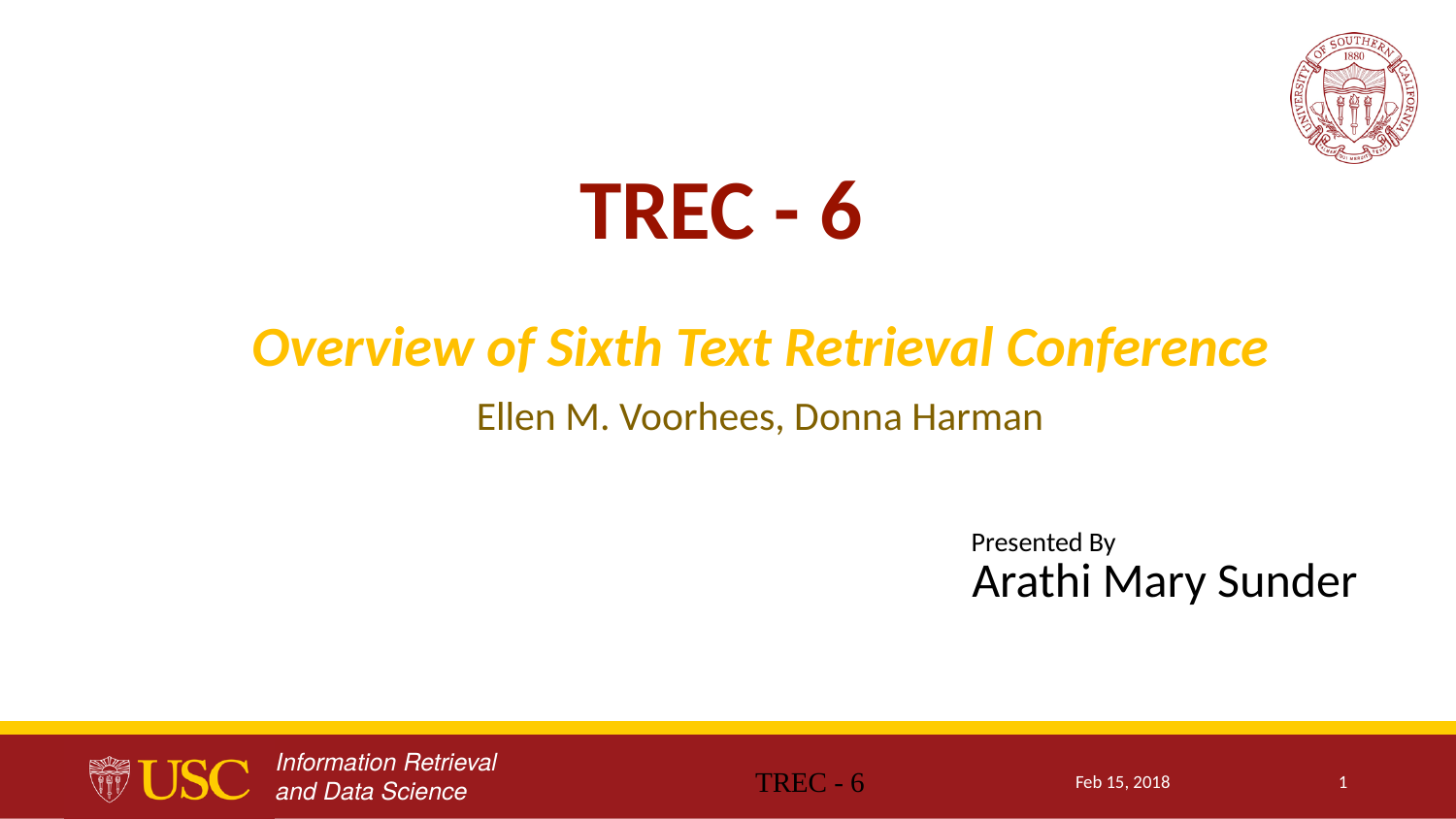

TREC - 6
Overview of Sixth Text Retrieval Conference
Ellen M. Voorhees, Donna Harman

Presented By
Arathi Mary Sunder
TREC - 6
Feb 15, 2018
1